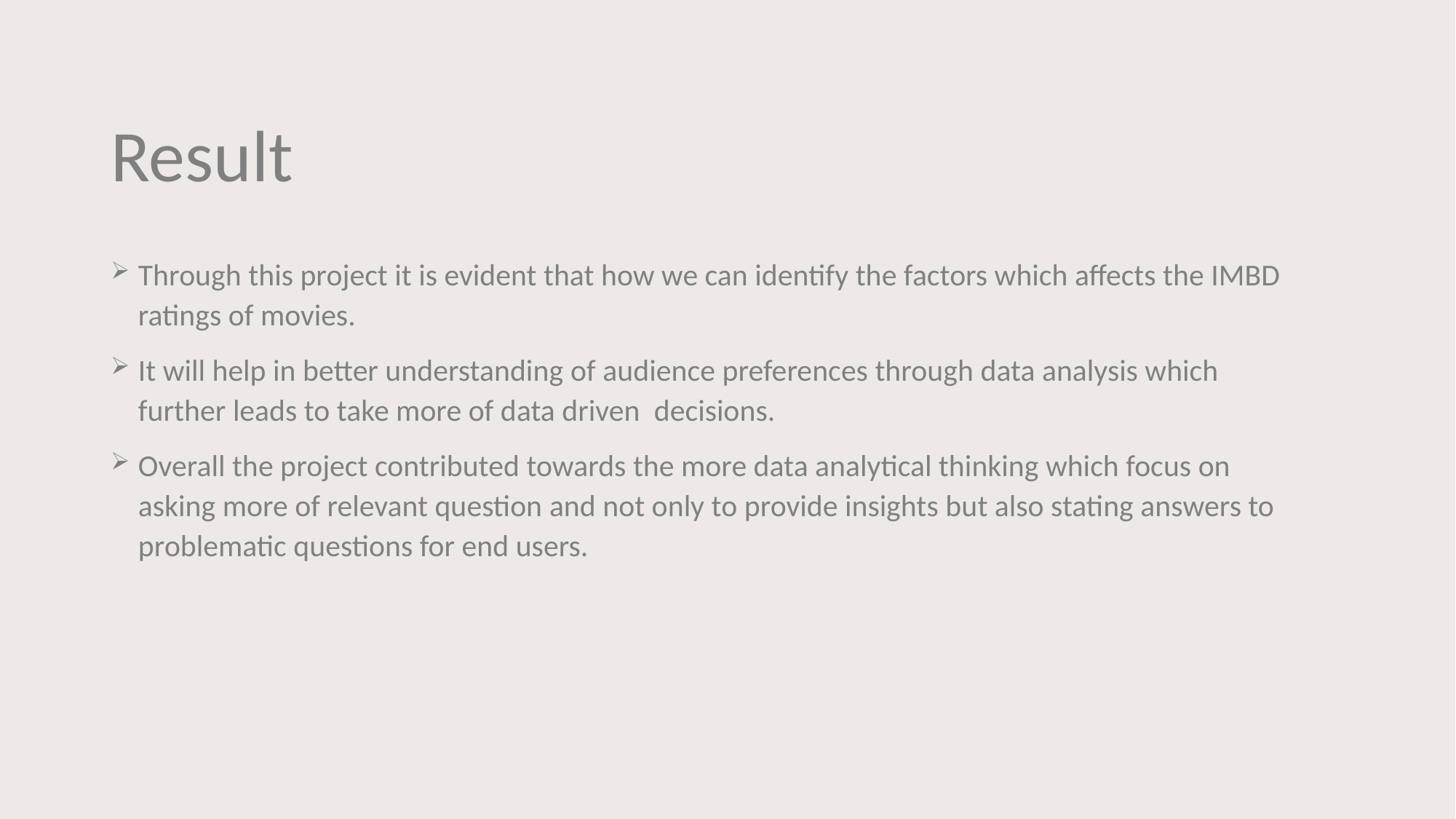

# Result
Through this project it is evident that how we can identify the factors which affects the IMBD ratings of movies.
It will help in better understanding of audience preferences through data analysis which further leads to take more of data driven  decisions.
Overall the project contributed towards the more data analytical thinking which focus on asking more of relevant question and not only to provide insights but also stating answers to problematic questions for end users.